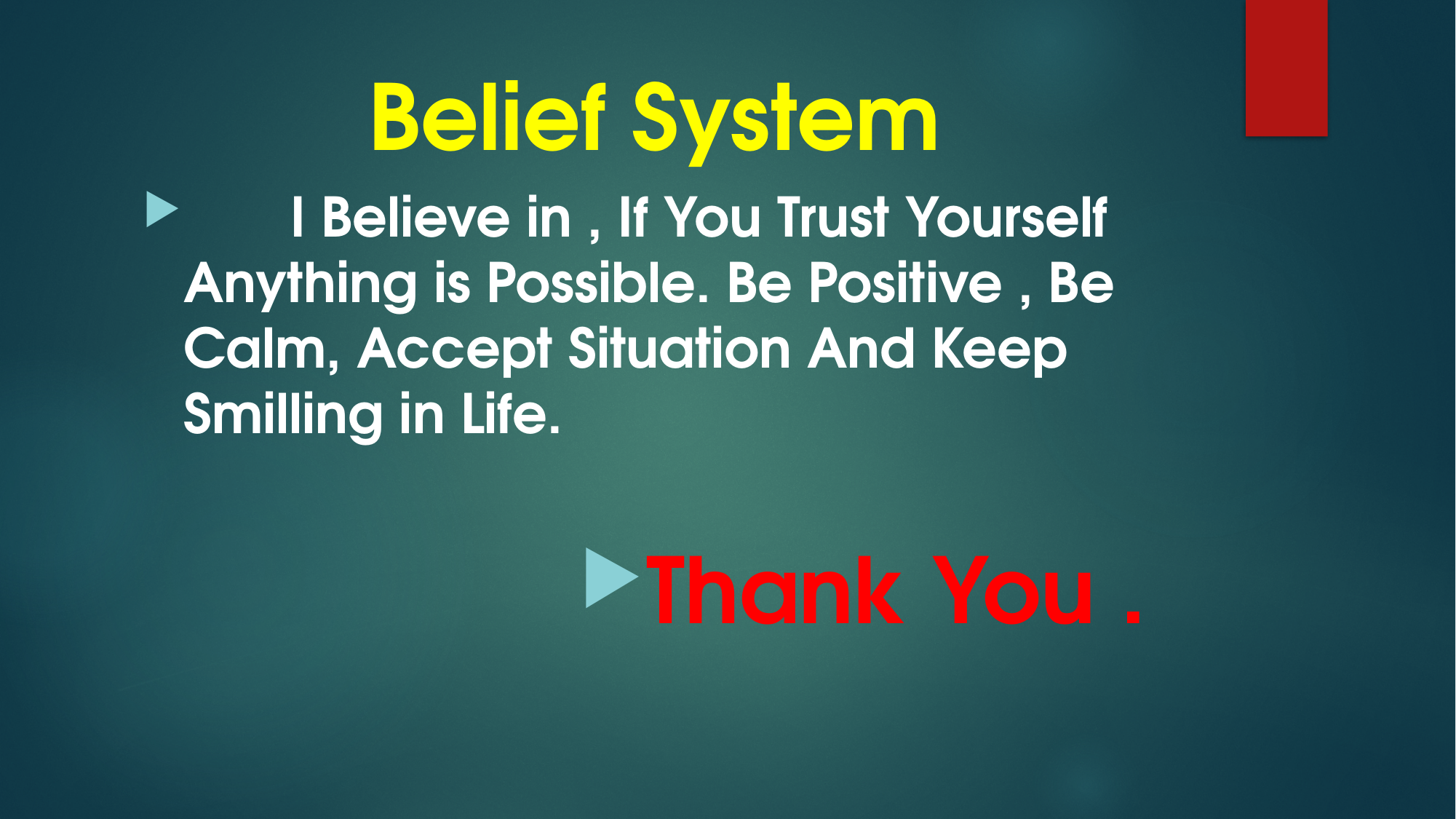

# Belief System
       I Believe in , If You Trust Yourself Anything is Possible. Be Positive , Be Calm, Accept Situation And Keep Smilling in Life.

Thank You .